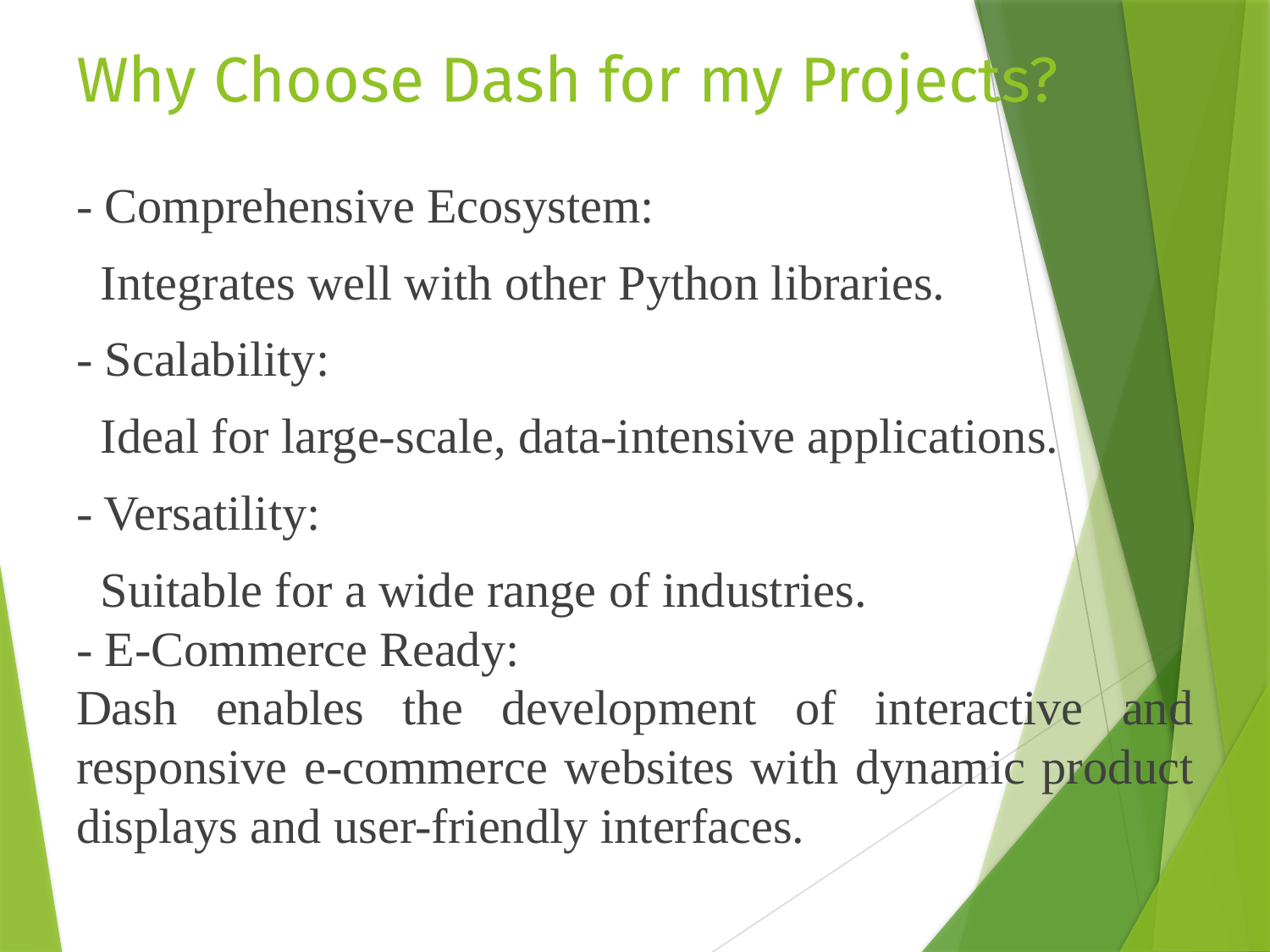

# Why Choose Dash for my Projects?
- Comprehensive Ecosystem:
  Integrates well with other Python libraries.
- Scalability:
  Ideal for large-scale, data-intensive applications.
- Versatility:
  Suitable for a wide range of industries.
- E-Commerce Ready:
Dash enables the development of interactive and responsive e-commerce websites with dynamic product displays and user-friendly interfaces.